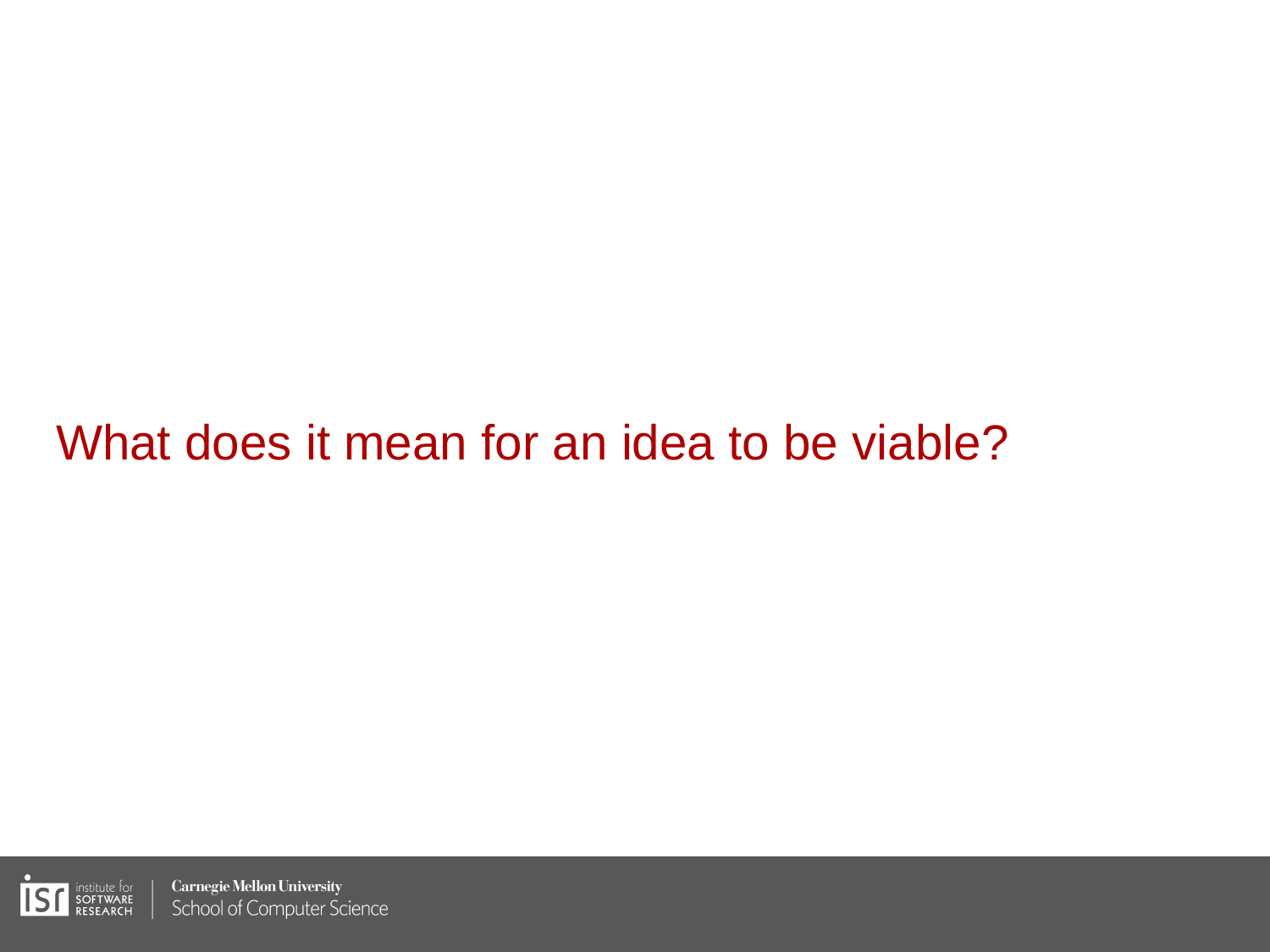

# What does it mean for an idea to be viable?
3